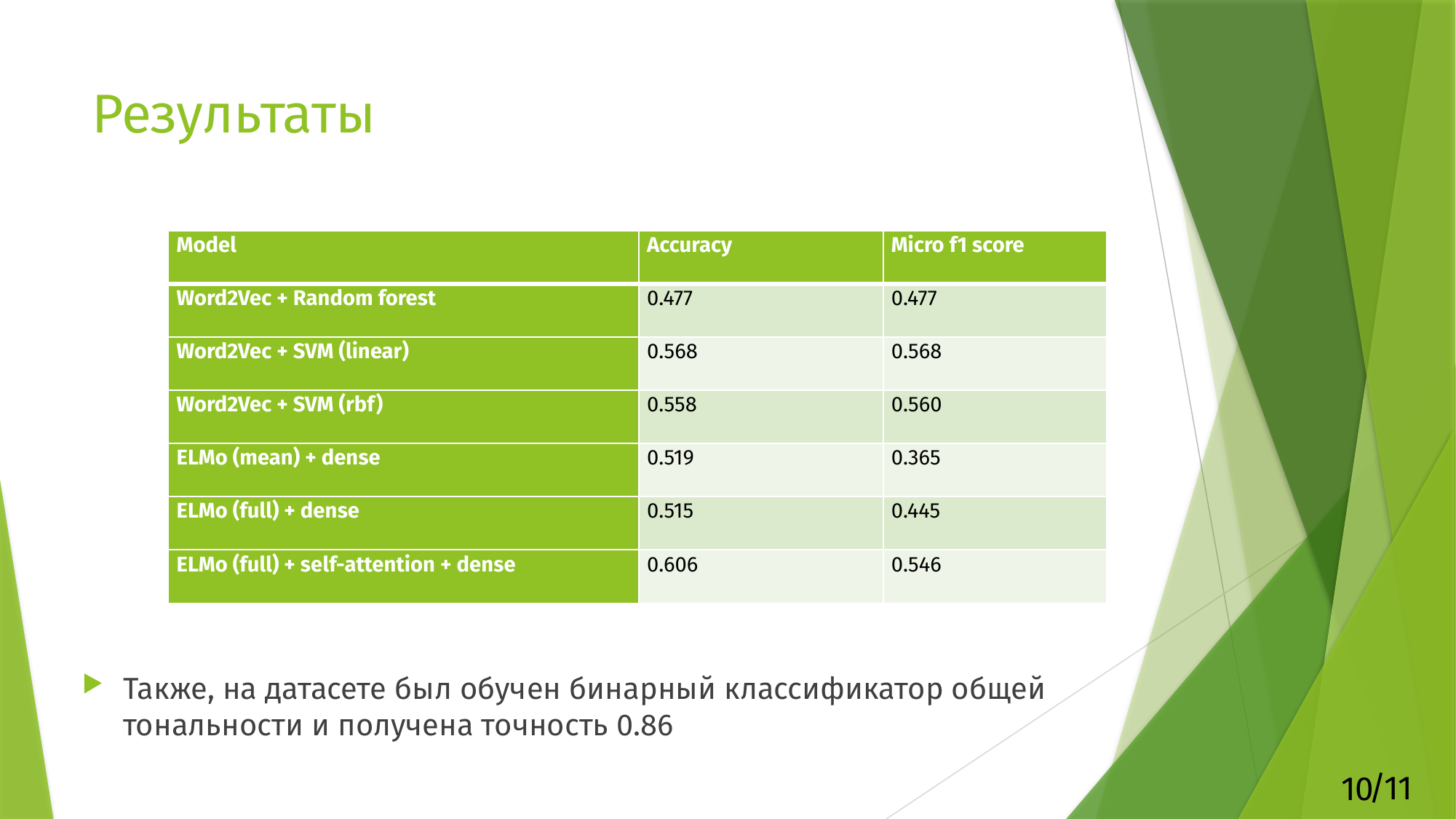

# Результаты
| Model | Accuracy | Micro f1 score |
| --- | --- | --- |
| Word2Vec + Random forest | 0.477 | 0.477 |
| Word2Vec + SVM (linear) | 0.568 | 0.568 |
| Word2Vec + SVM (rbf) | 0.558 | 0.560 |
| ELMo (mean) + dense | 0.519 | 0.365 |
| ELMo (full) + dense | 0.515 | 0.445 |
| ELMo (full) + self-attention + dense | 0.606 | 0.546 |
Также, на датасете был обучен бинарный классификатор общей тональности и получена точность 0.86
10